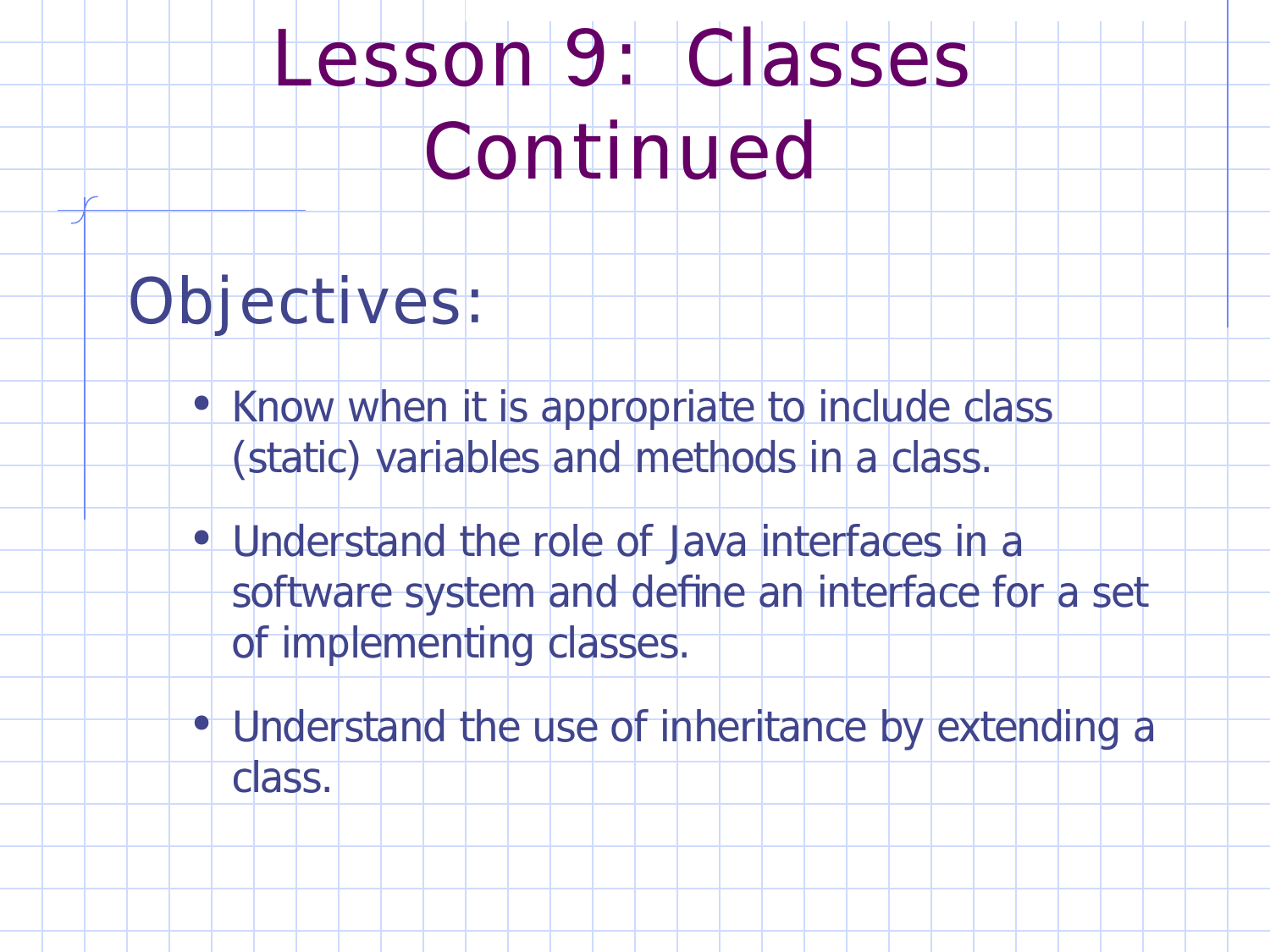

# Lesson 9:  Classes Continued
Objectives:

Know when it is appropriate to include class (static) variables and methods in a class.

Understand the role of Java interfaces in a software system and define an interface for a set of implementing classes.

Understand the use of inheritance by extending a class.